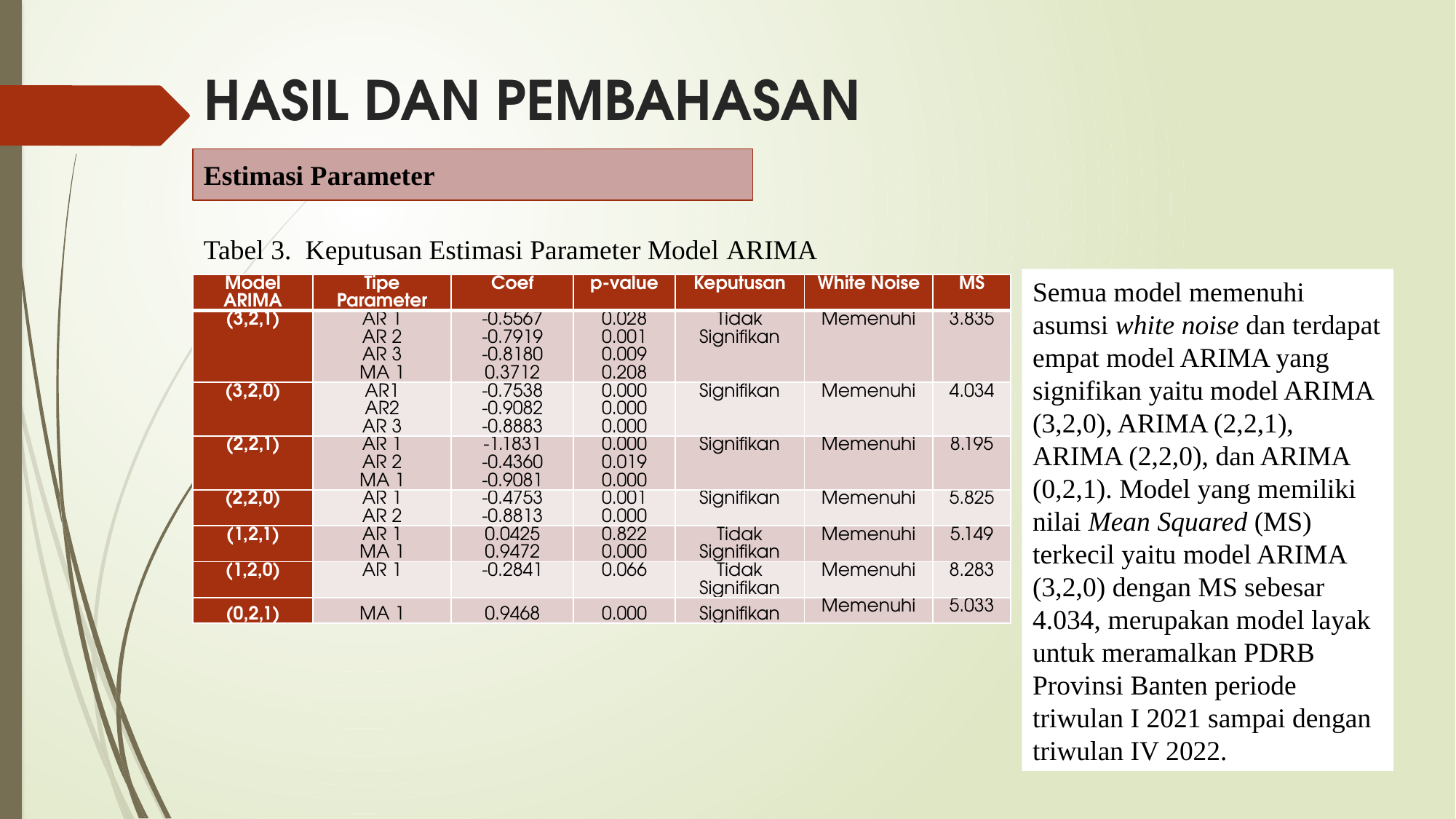

HASIL DAN PEMBAHASAN
Estimasi Parameter
Tabel 3.  Keputusan Estimasi Parameter Model ARIMA
Semua model memenuhi asumsi white noise dan terdapat empat model ARIMA yang signifikan yaitu model ARIMA (3,2,0), ARIMA (2,2,1), ARIMA (2,2,0), dan ARIMA (0,2,1). Model yang memiliki nilai Mean Squared (MS) terkecil yaitu model ARIMA (3,2,0) dengan MS sebesar 4.034, merupakan model layak untuk meramalkan PDRB Provinsi Banten periode triwulan I 2021 sampai dengan  triwulan IV 2022.
| Model ARIMA | Tipe Parameter | Coef | p-value | Keputusan | White Noise | MS |
| --- | --- | --- | --- | --- | --- | --- |
| (3,2,1) | AR 1 AR 2 AR 3 MA 1 | -0.5567 -0.7919 -0.8180 0.3712 | 0.028 0.001 0.009 0.208 | Tidak Signifikan | Memenuhi | 3.835 |
| (3,2,0) | AR1 AR2 AR 3 | -0.7538 -0.9082 -0.8883 | 0.000 0.000 0.000 | Signifikan | Memenuhi | 4.034 |
| (2,2,1) | AR 1 AR 2 MA 1 | -1.1831 -0.4360 -0.9081 | 0.000 0.019 0.000 | Signifikan | Memenuhi | 8.195 |
| (2,2,0) | AR 1 AR 2 | -0.4753 -0.8813 | 0.001 0.000 | Signifikan | Memenuhi | 5.825 |
| (1,2,1) | AR 1 MA 1 | 0.0425 0.9472 | 0.822 0.000 | Tidak Signifikan | Memenuhi | 5.149 |
| (1,2,0) | AR 1 | -0.2841 | 0.066 | Tidak Signifikan | Memenuhi | 8.283 |
| (0,2,1) | MA 1 | 0.9468 | 0.000 | Signifikan | Memenuhi | 5.033 |